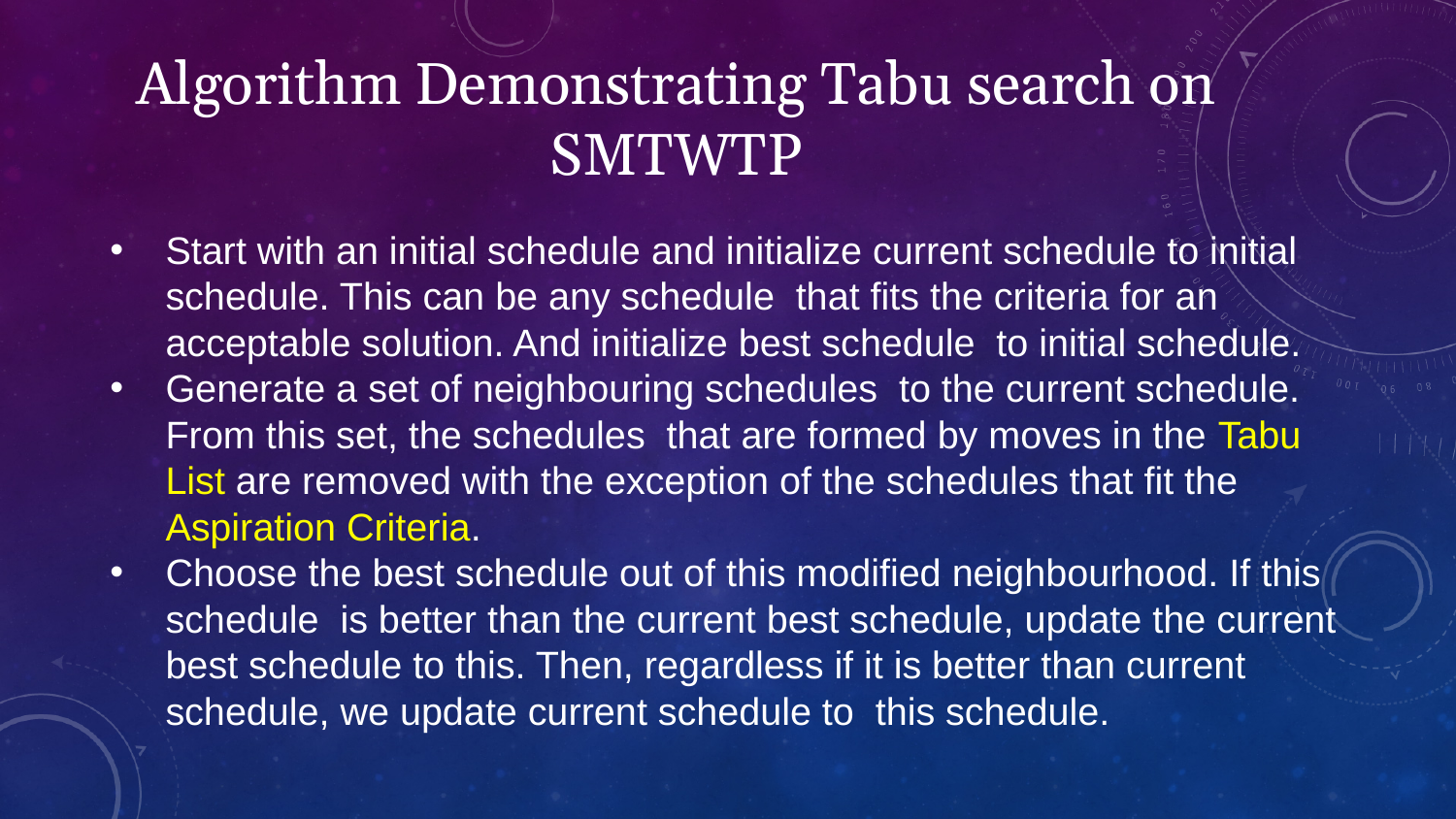

# Algorithm Demonstrating Tabu search on SMTWTP
Start with an initial schedule and initialize current schedule to initial schedule. This can be any schedule  that fits the criteria for an acceptable solution. And initialize best schedule  to initial schedule.
Generate a set of neighbouring schedules  to the current schedule. From this set, the schedules  that are formed by moves in the Tabu List are removed with the exception of the schedules that fit the Aspiration Criteria.
Choose the best schedule out of this modified neighbourhood. If this schedule  is better than the current best schedule, update the current best schedule to this. Then, regardless if it is better than current schedule, we update current schedule to  this schedule.